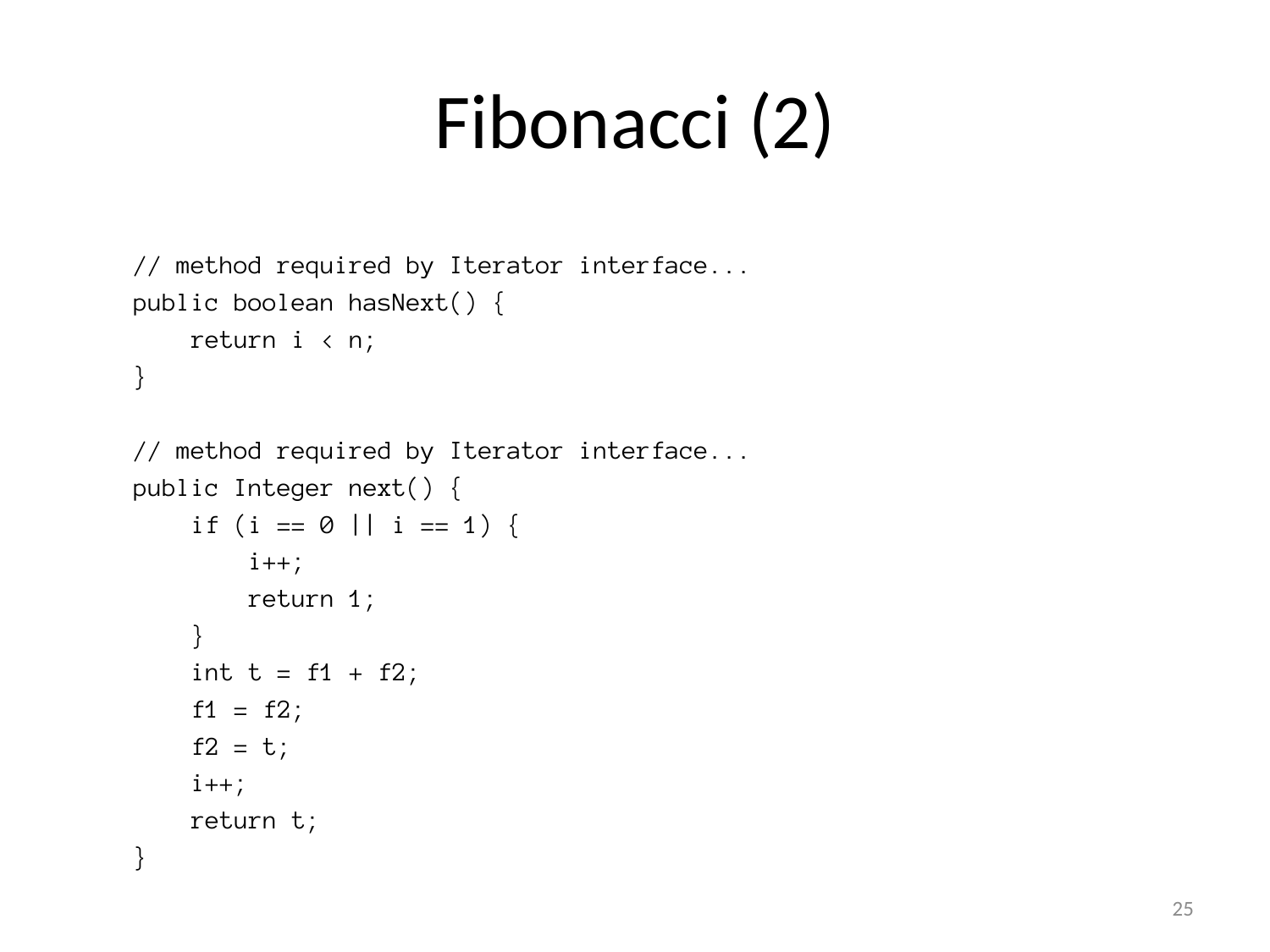

# Fibonacci (2)
    // method required by Iterator interface...
    public boolean hasNext() {
        return i < n;
    }

    // method required by Iterator interface...
    public Integer next() {
        if (i == 0 || i == 1) {
            i++;
            return 1;
        }
        int t = f1 + f2;
        f1 = f2;
        f2 = t;
        i++;
        return t;
    }
25